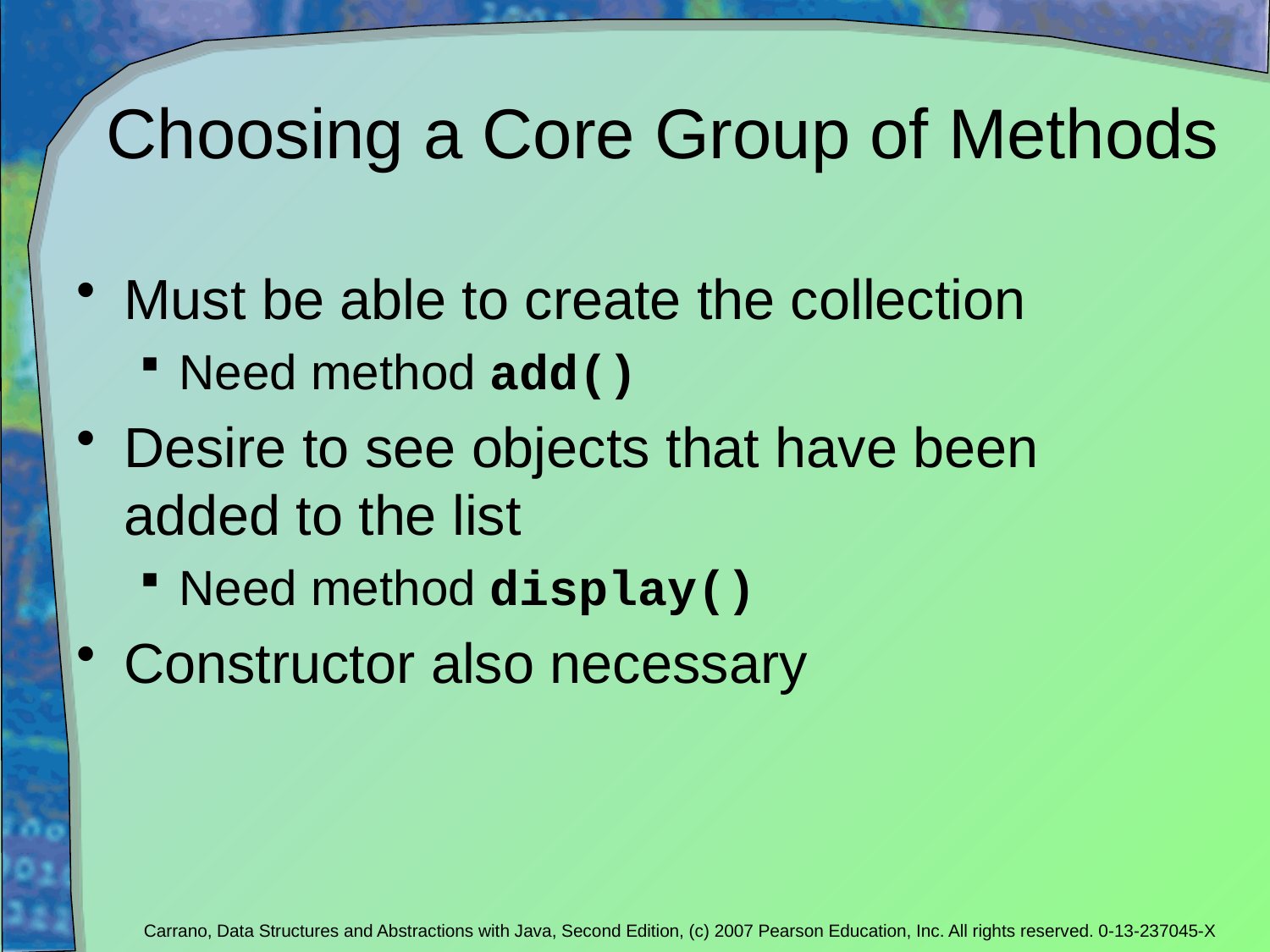

# Choosing a Core Group of Methods
Must be able to create the collection
Need method add()
Desire to see objects that have been added to the list
Need method display()
Constructor also necessary
Carrano, Data Structures and Abstractions with Java, Second Edition, (c) 2007 Pearson Education, Inc. All rights reserved. 0-13-237045-X